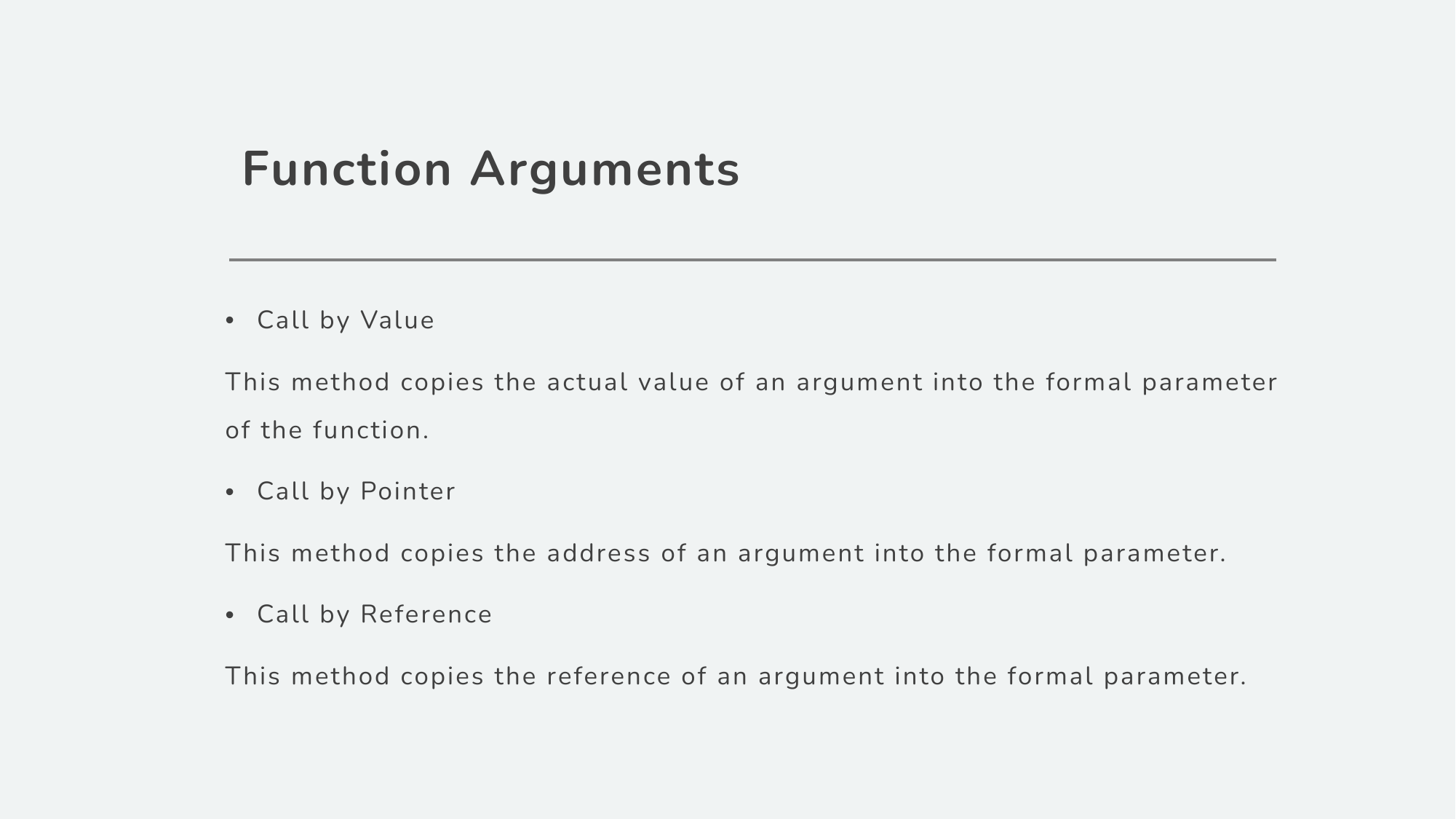

# Function Arguments
Call by Value
This method copies the actual value of an argument into the formal parameter of the function.
Call by Pointer
This method copies the address of an argument into the formal parameter.
Call by Reference
This method copies the reference of an argument into the formal parameter.